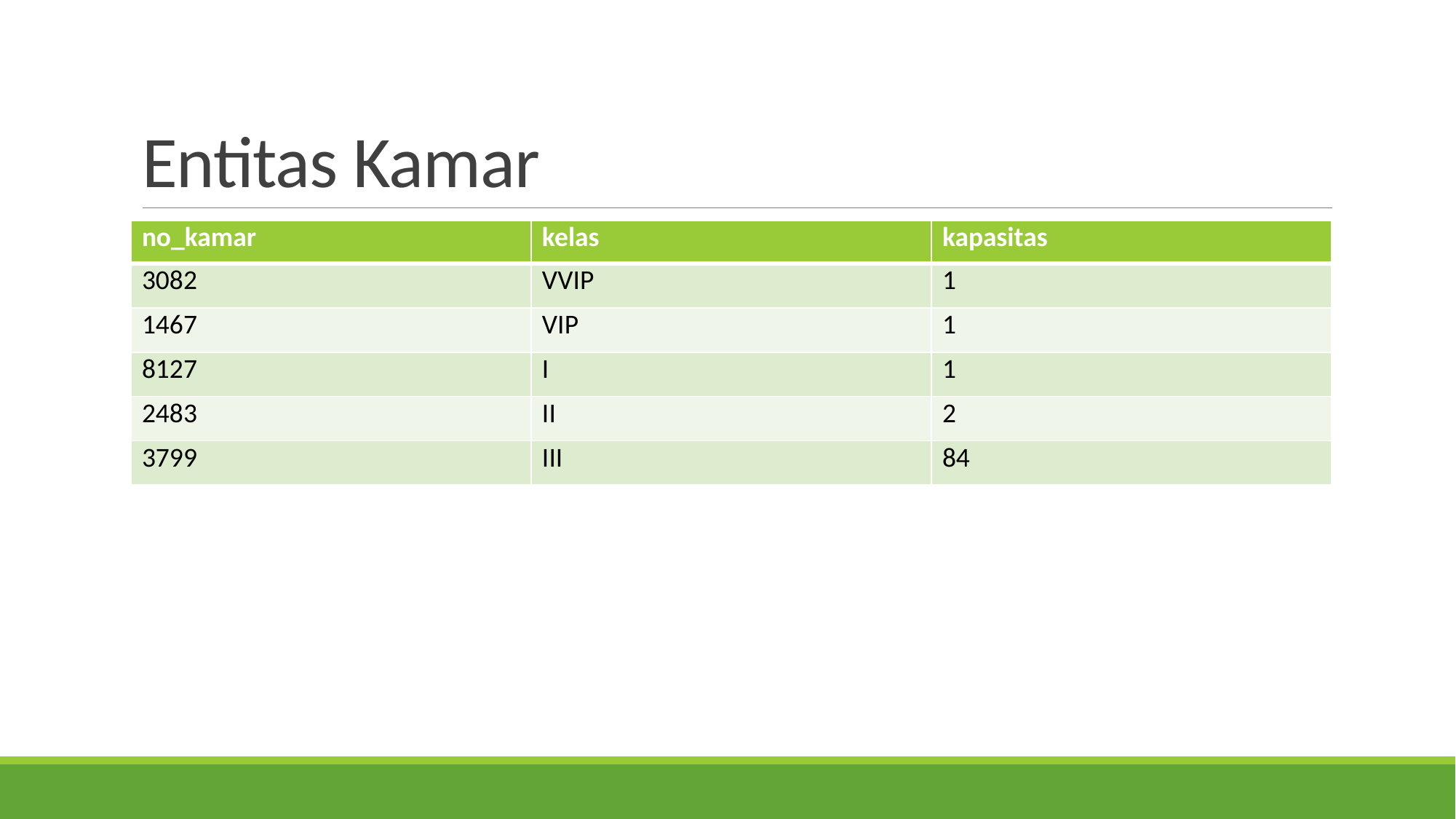

# Entitas Kamar
| no\_kamar | kelas | kapasitas |
| --- | --- | --- |
| 3082 | VVIP | 1 |
| 1467 | VIP | 1 |
| 8127 | I | 1 |
| 2483 | II | 2 |
| 3799 | III | 84 |